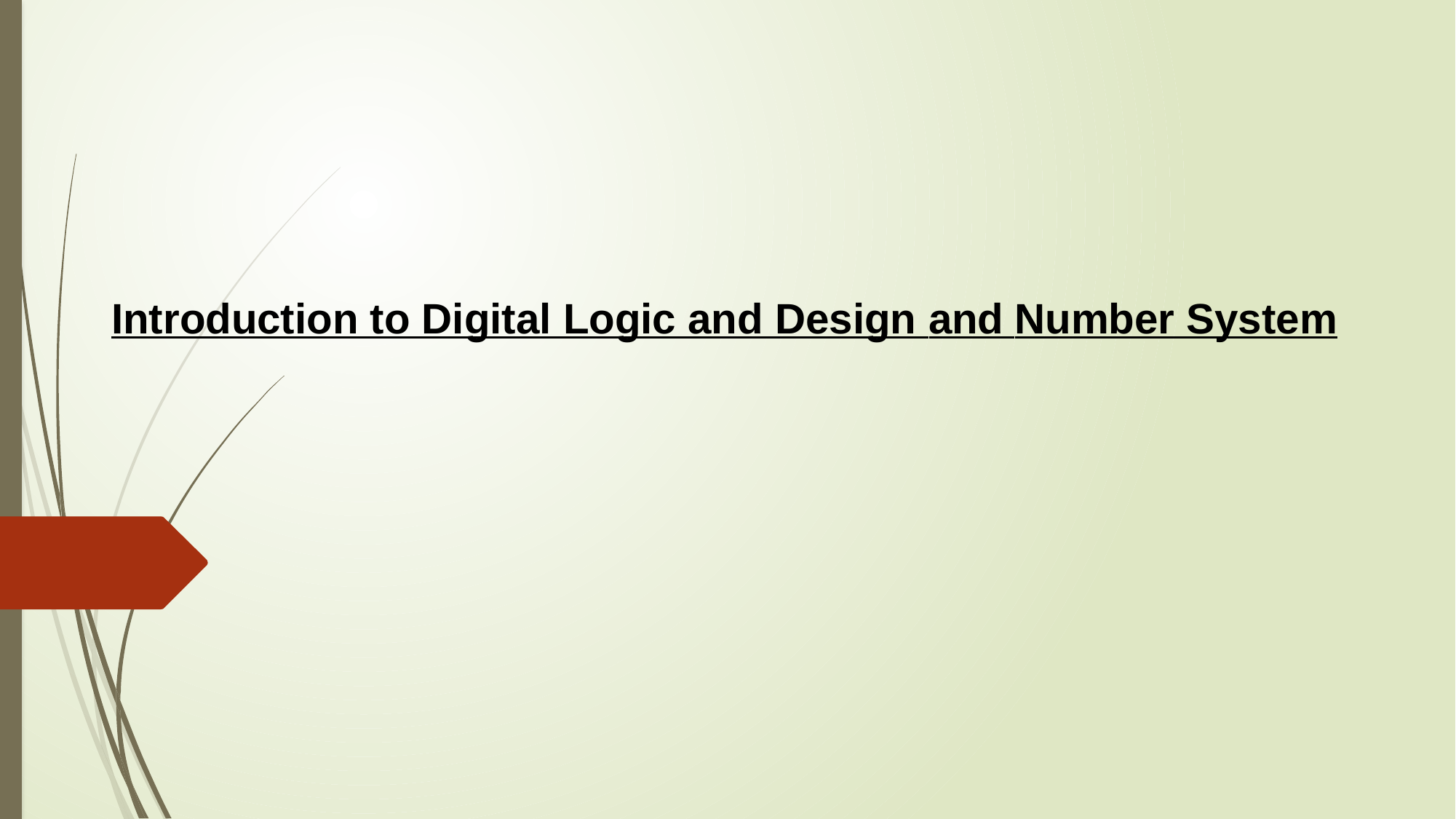

Introduction to Digital Logic and Design and Number System